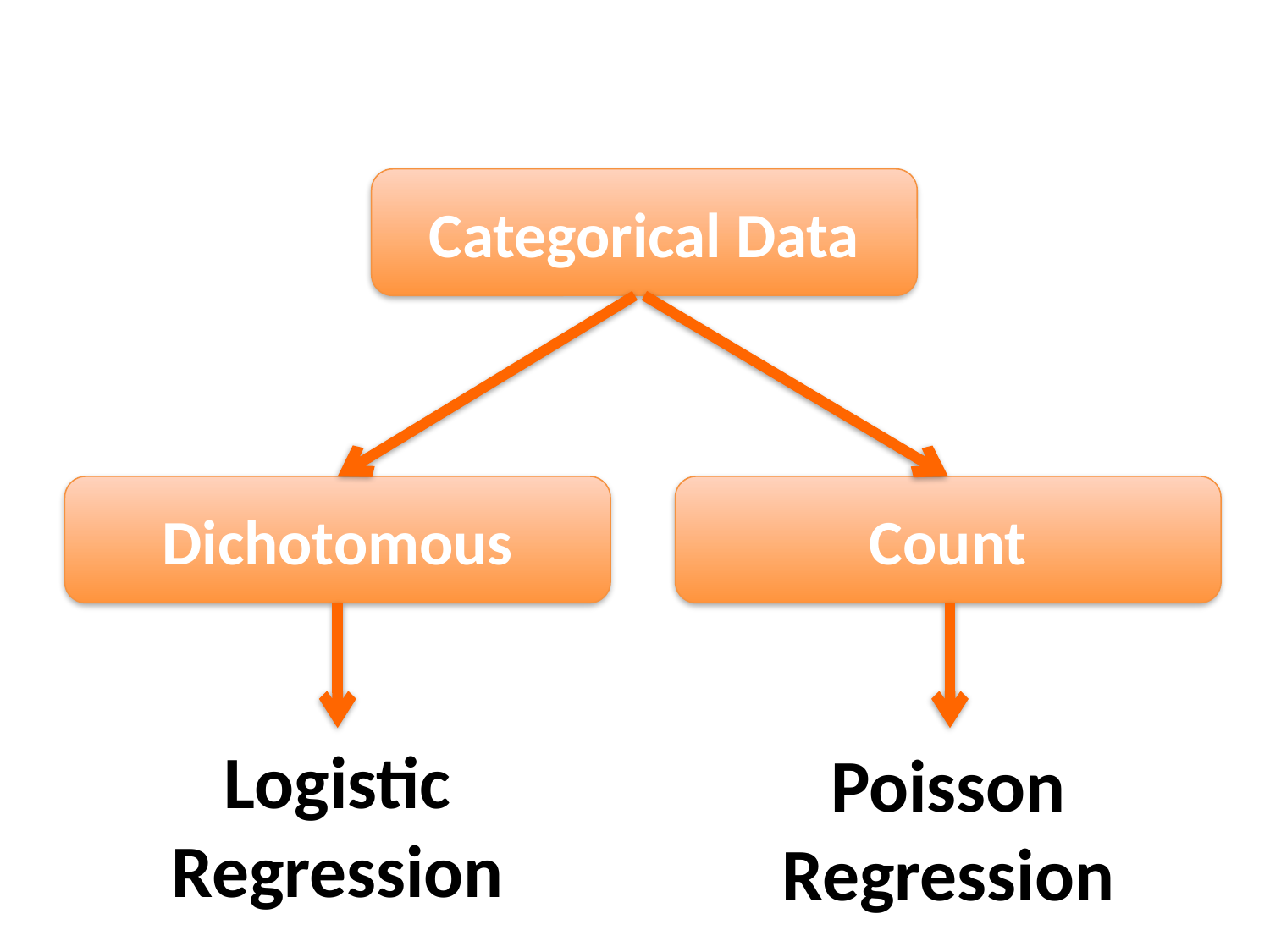

Categorical Data
Dichotomous
Count
Logistic Regression
Poisson
Regression